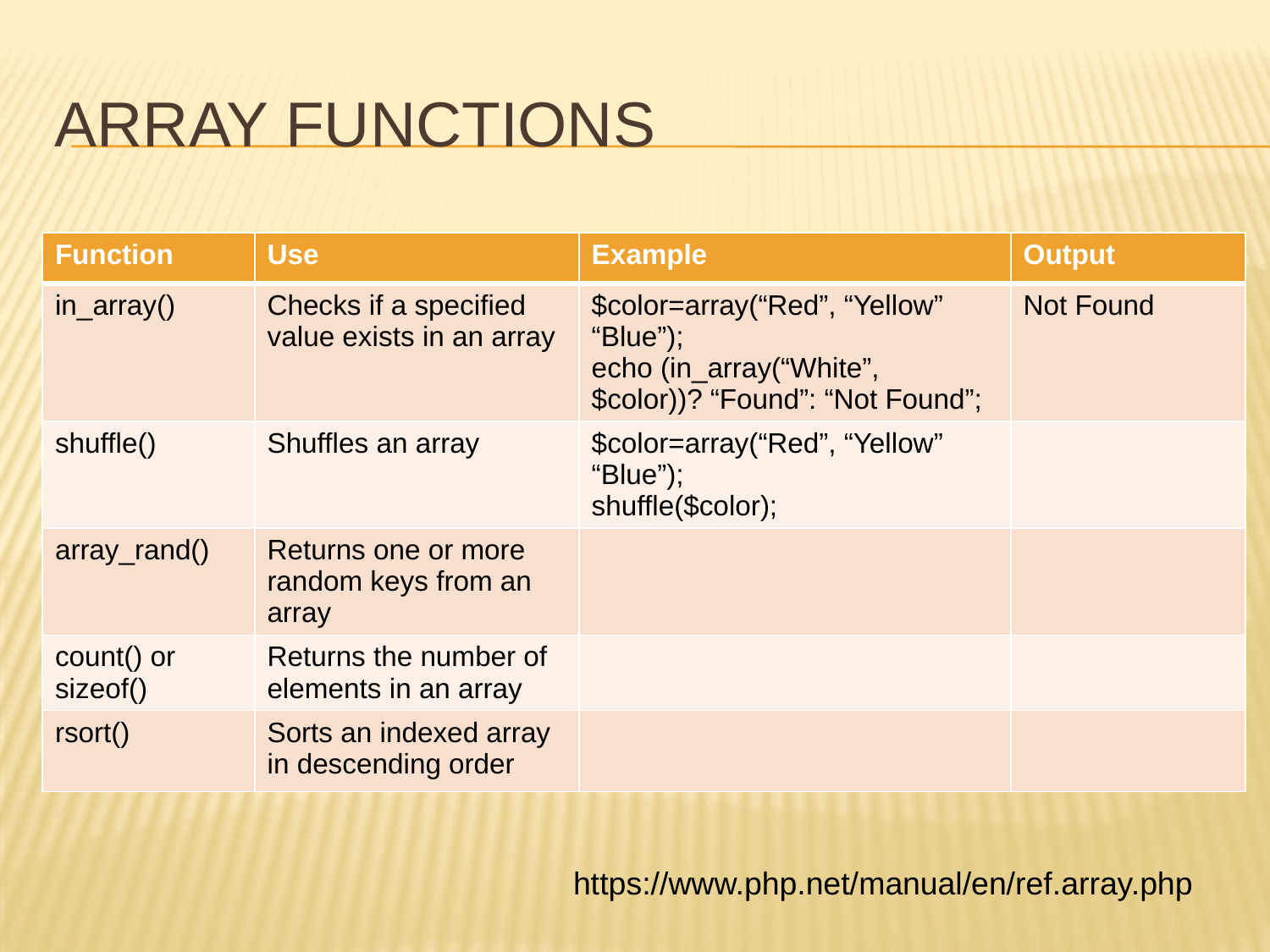

# ARRAY FUNCTIONS

| Function | Use | Example | Output |
| --- | --- | --- | --- |
| in\_array() | Checks if a specified value exists in an array | $color=array(“Red”, “Yellow” “Blue”); echo (in\_array(“White”, $color))? “Found”: “Not Found”; | Not Found |
| shuffle() | Shuffles an array | $color=array(“Red”, “Yellow” “Blue”); shuffle($color); |  |
| array\_rand() | Returns one or more random keys from an array |  |  |
| count() or sizeof() | Returns the number of elements in an array |  |  |
| rsort() | Sorts an indexed array in descending order |  |  |
https://www.php.net/manual/en/ref.array.php